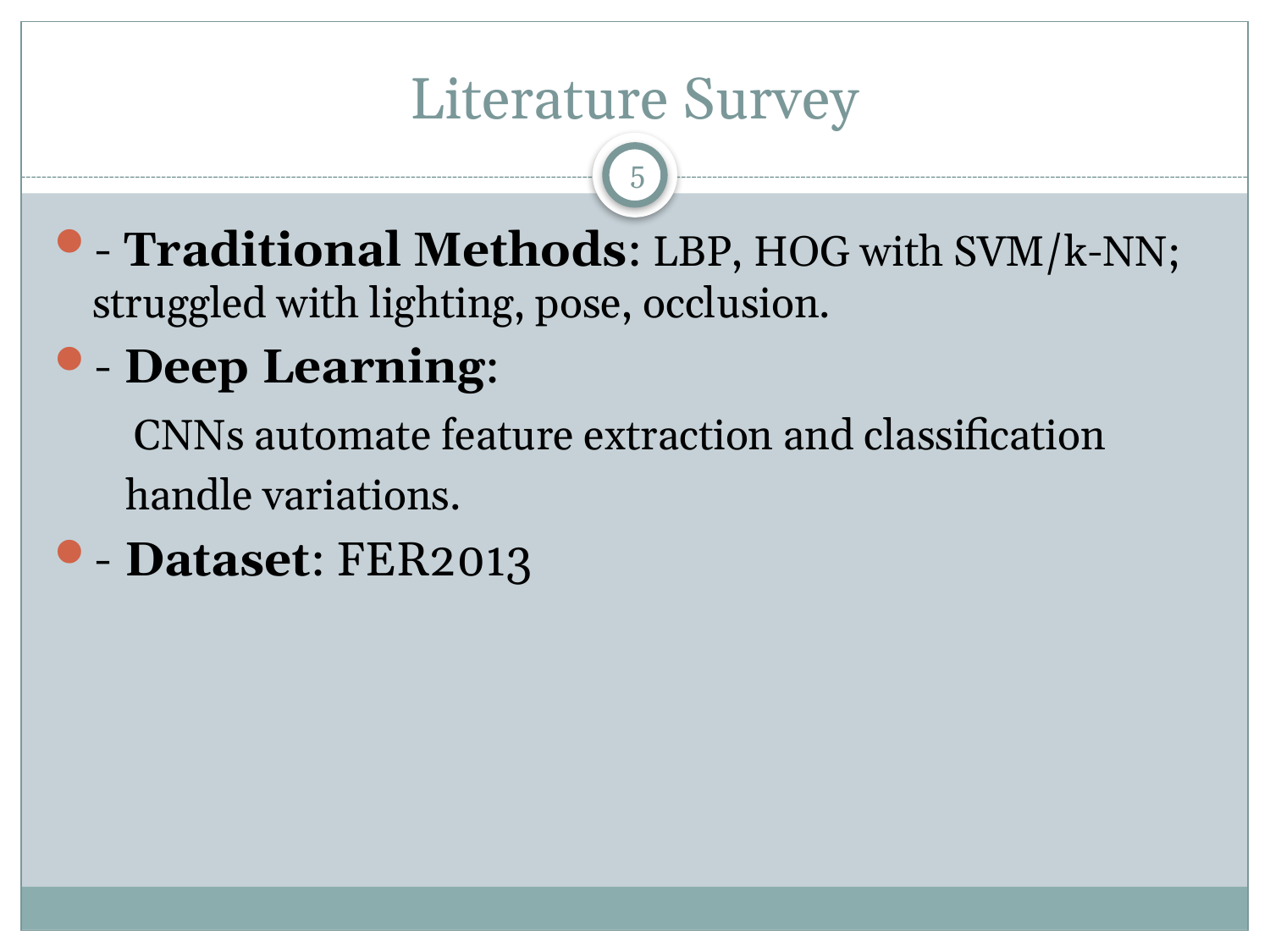

# Literature Survey
5
- Traditional Methods: LBP, HOG with SVM/k-NN; struggled with lighting, pose, occlusion.
- Deep Learning:
       CNNs automate feature extraction and classification
       handle variations.
- Dataset: FER2013